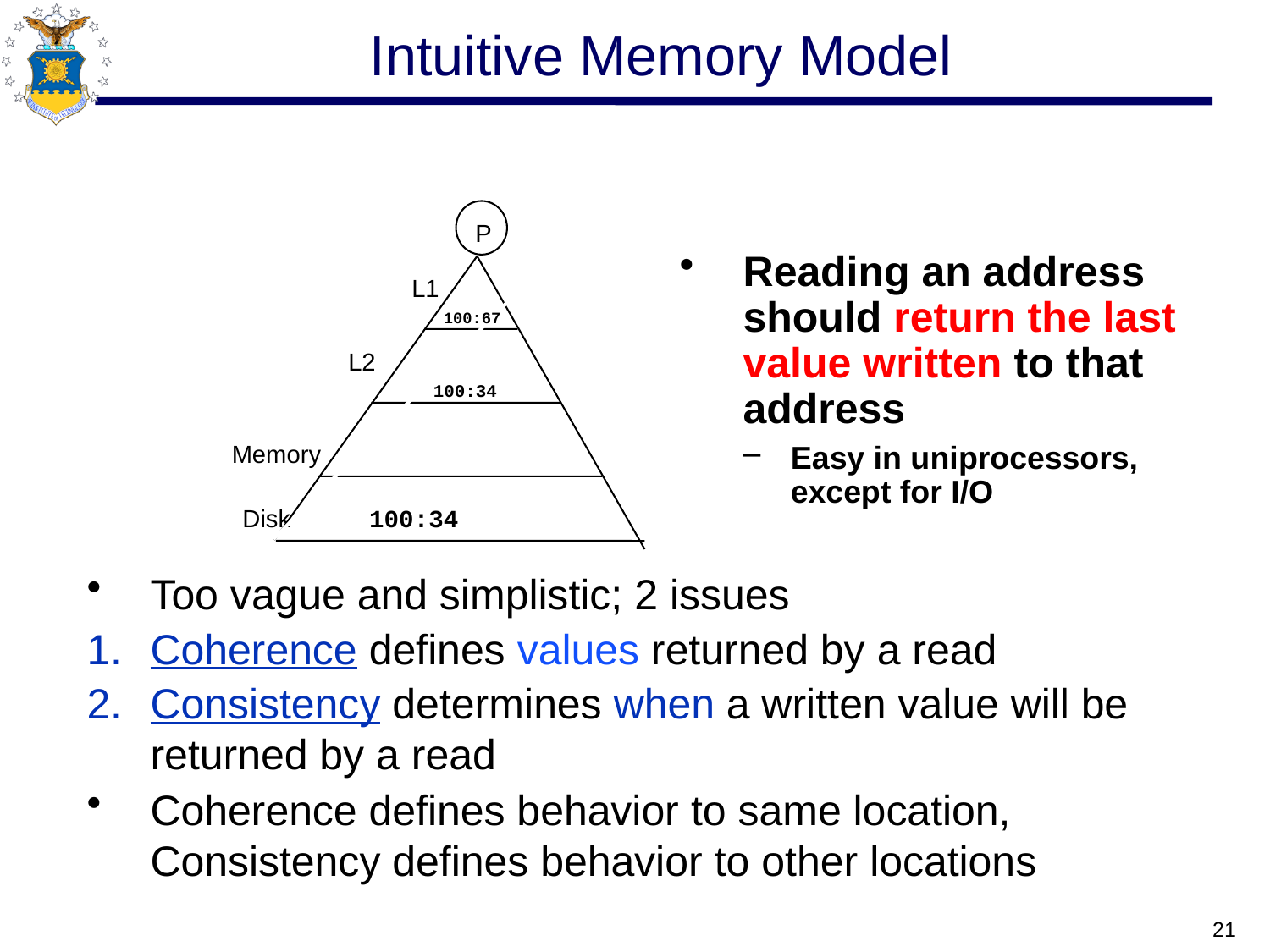

# Intuitive Memory Model

P

L1
100:67

L2
100:34

Memory

Disk
100:34

Reading an address should return the last value written to that address
Easy in uniprocessors, except for I/O
Too vague and simplistic; 2 issues
Coherence defines values returned by a read
Consistency determines when a written value will be returned by a read
Coherence defines behavior to same location, Consistency defines behavior to other locations
21